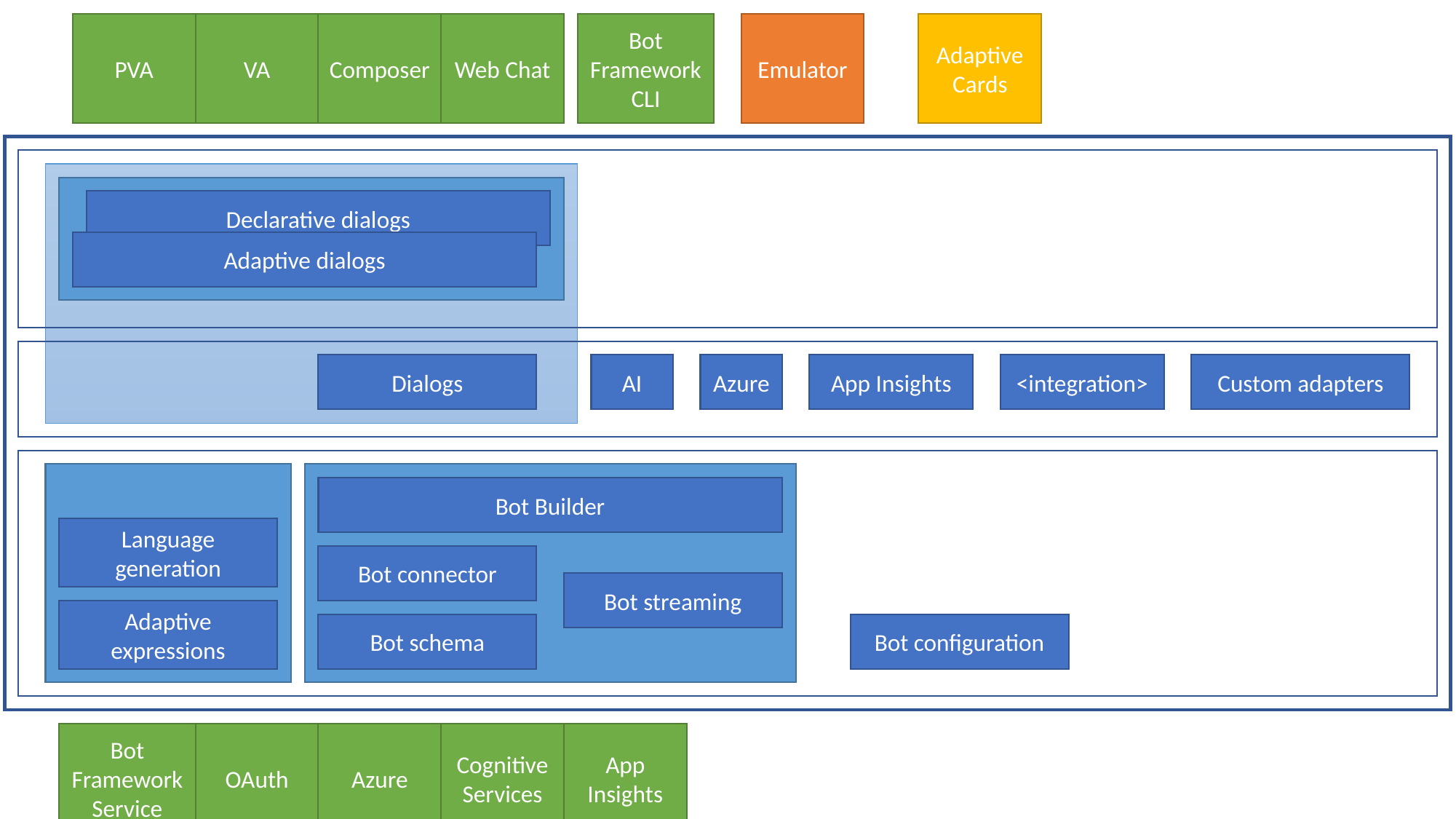

PVA
VA
Composer
Web Chat
Bot Framework CLI
Emulator
Adaptive Cards

Declarative dialogs
Adaptive dialogs

Dialogs
AI
Azure
App Insights
<integration>
Custom adapters

Bot Builder
Language generation
Bot connector
Bot streaming
Adaptive expressions
Bot schema
Bot configuration
Bot Framework Service
OAuth
Azure
Cognitive Services
App Insights